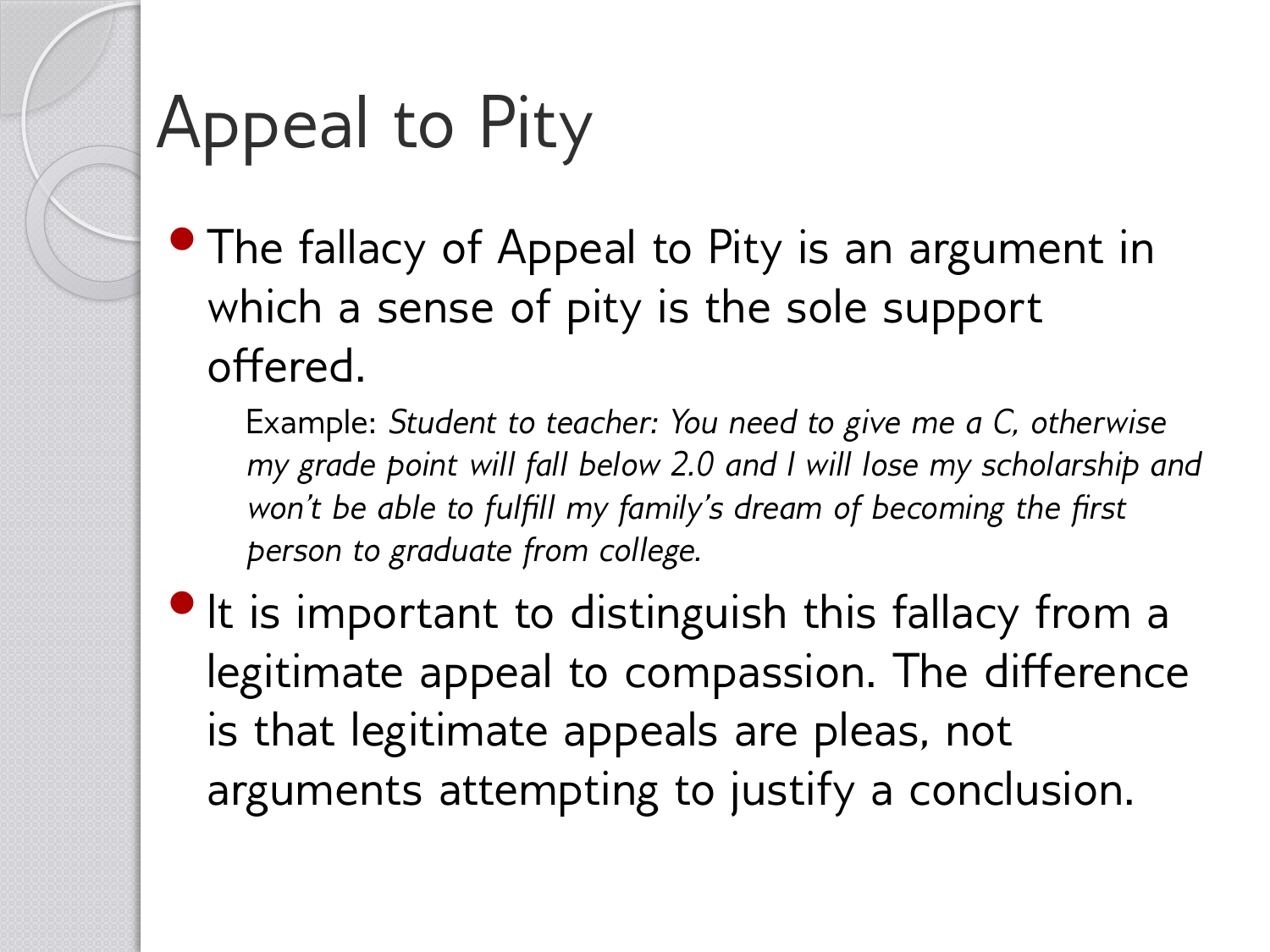

# Appeal to Pity
The fallacy of Appeal to Pity is an argument in which a sense of pity is the sole support offered.
Example: Student to teacher: You need to give me a C, otherwise my grade point will fall below 2.0 and I will lose my scholarship and won’t be able to fulfill my family’s dream of becoming the first person to graduate from college.
It is important to distinguish this fallacy from a legitimate appeal to compassion. The difference is that legitimate appeals are pleas, not arguments attempting to justify a conclusion.